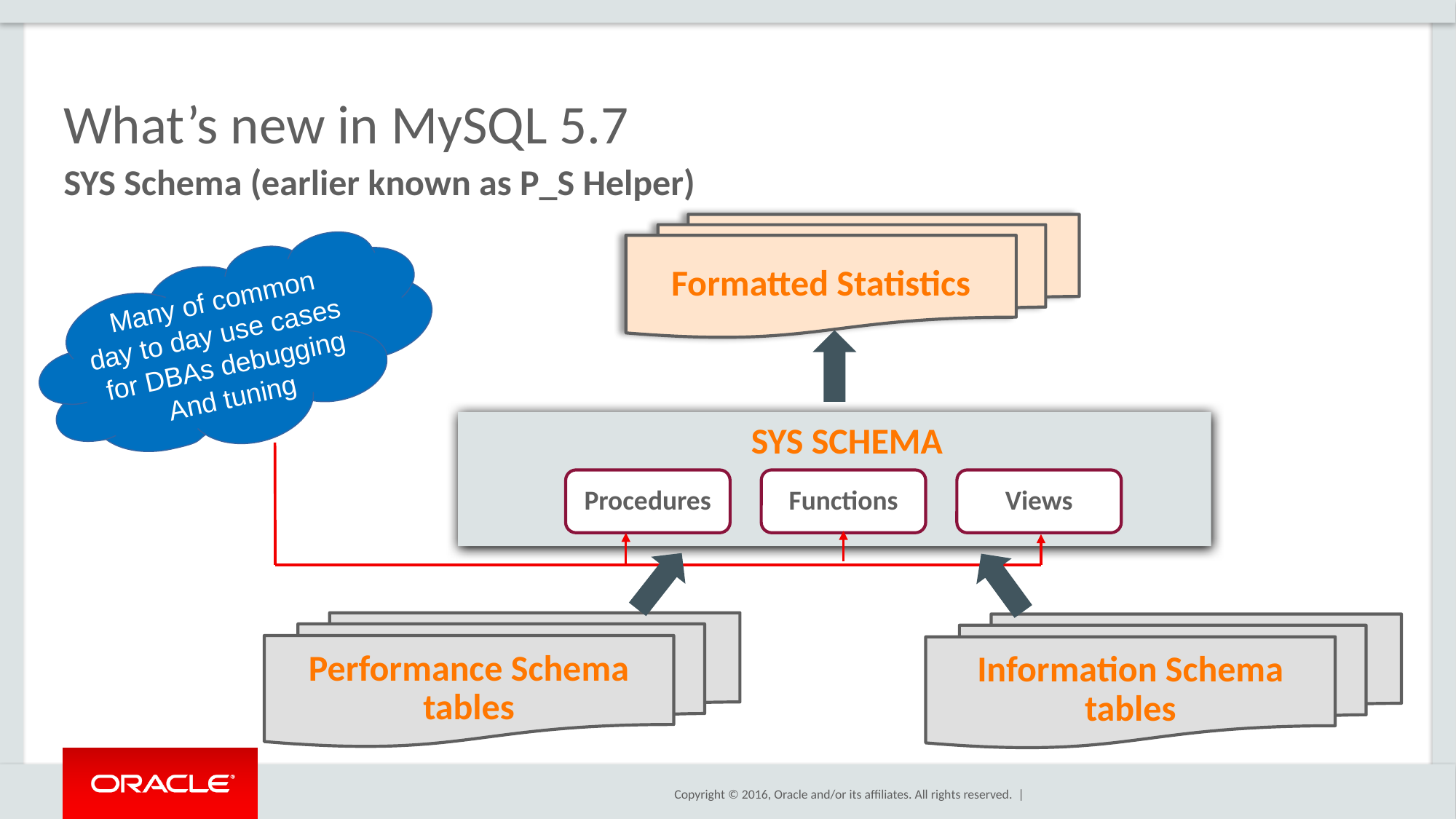

# What’s new in MySQL 5.7
SYS Schema (earlier known as P_S Helper)
Formatted Statistics
Many of common
day to day use cases
for DBAs debugging
And tuning

SYS SCHEMA
Procedures
Functions
Views

Performance Schema tables
Information Schema tables
27